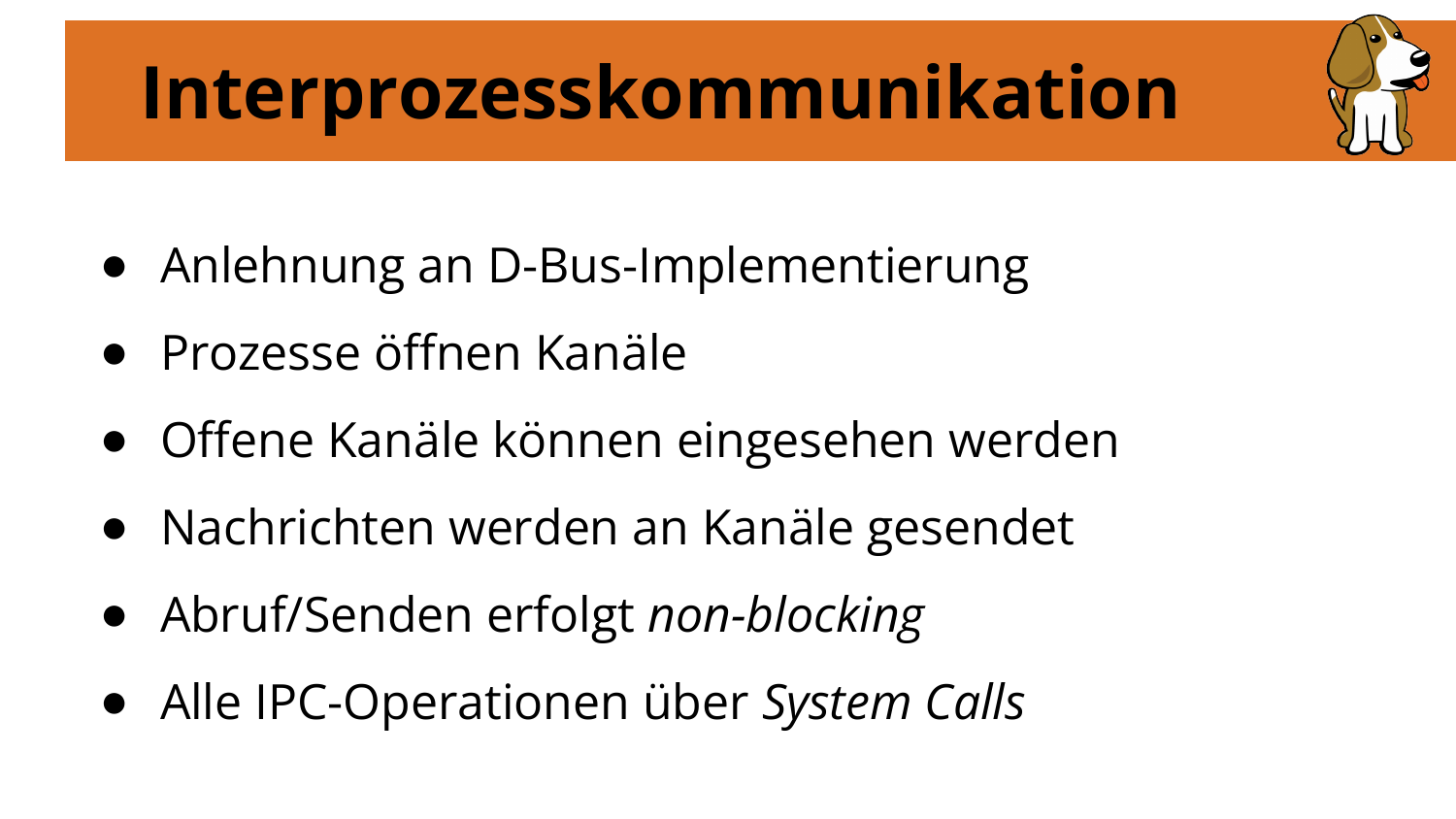

# Interprozesskommunikation
Anlehnung an D-Bus-Implementierung
Prozesse öffnen Kanäle
Offene Kanäle können eingesehen werden
Nachrichten werden an Kanäle gesendet
Abruf/Senden erfolgt non-blocking
Alle IPC-Operationen über System Calls